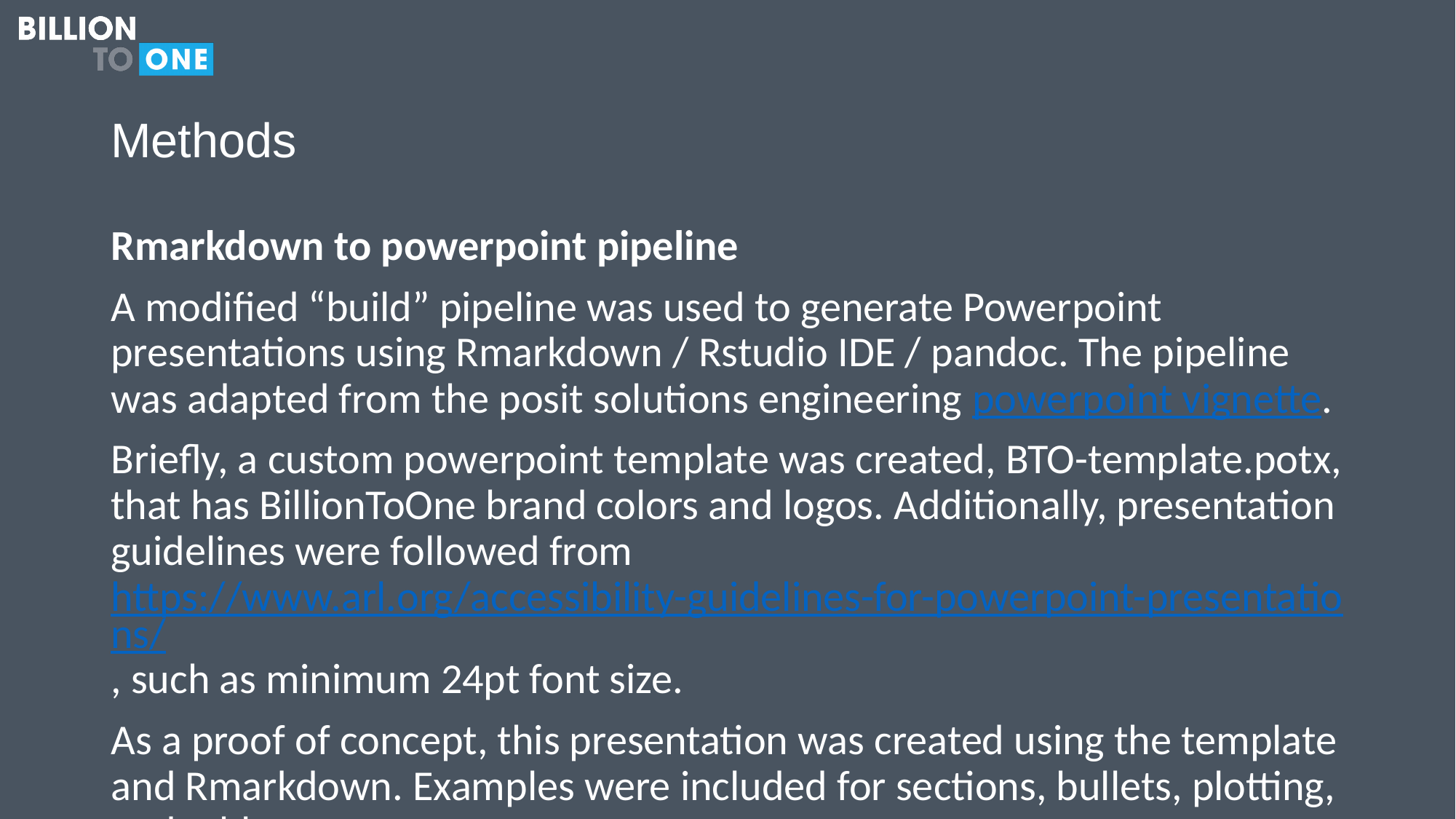

# Methods
Rmarkdown to powerpoint pipeline
A modified “build” pipeline was used to generate Powerpoint presentations using Rmarkdown / Rstudio IDE / pandoc. The pipeline was adapted from the posit solutions engineering powerpoint vignette.
Briefly, a custom powerpoint template was created, BTO-template.potx, that has BillionToOne brand colors and logos. Additionally, presentation guidelines were followed from https://www.arl.org/accessibility-guidelines-for-powerpoint-presentations/, such as minimum 24pt font size.
As a proof of concept, this presentation was created using the template and Rmarkdown. Examples were included for sections, bullets, plotting, and tables.